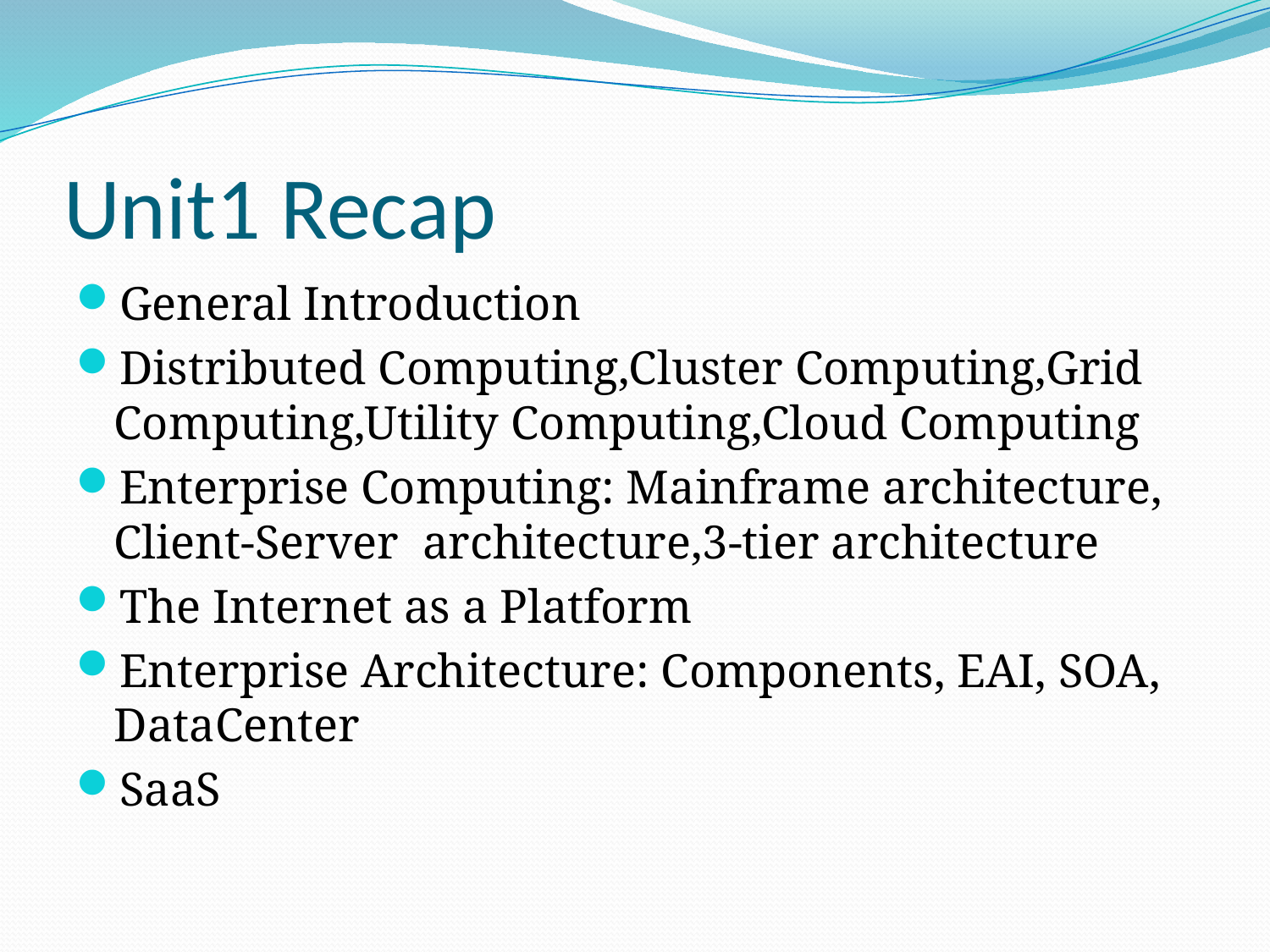

# Unit1 Recap
General Introduction
Distributed Computing,Cluster Computing,Grid Computing,Utility Computing,Cloud Computing
Enterprise Computing: Mainframe architecture, Client-Server  architecture,3-tier architecture
The Internet as a Platform
Enterprise Architecture: Components, EAI, SOA, DataCenter
SaaS